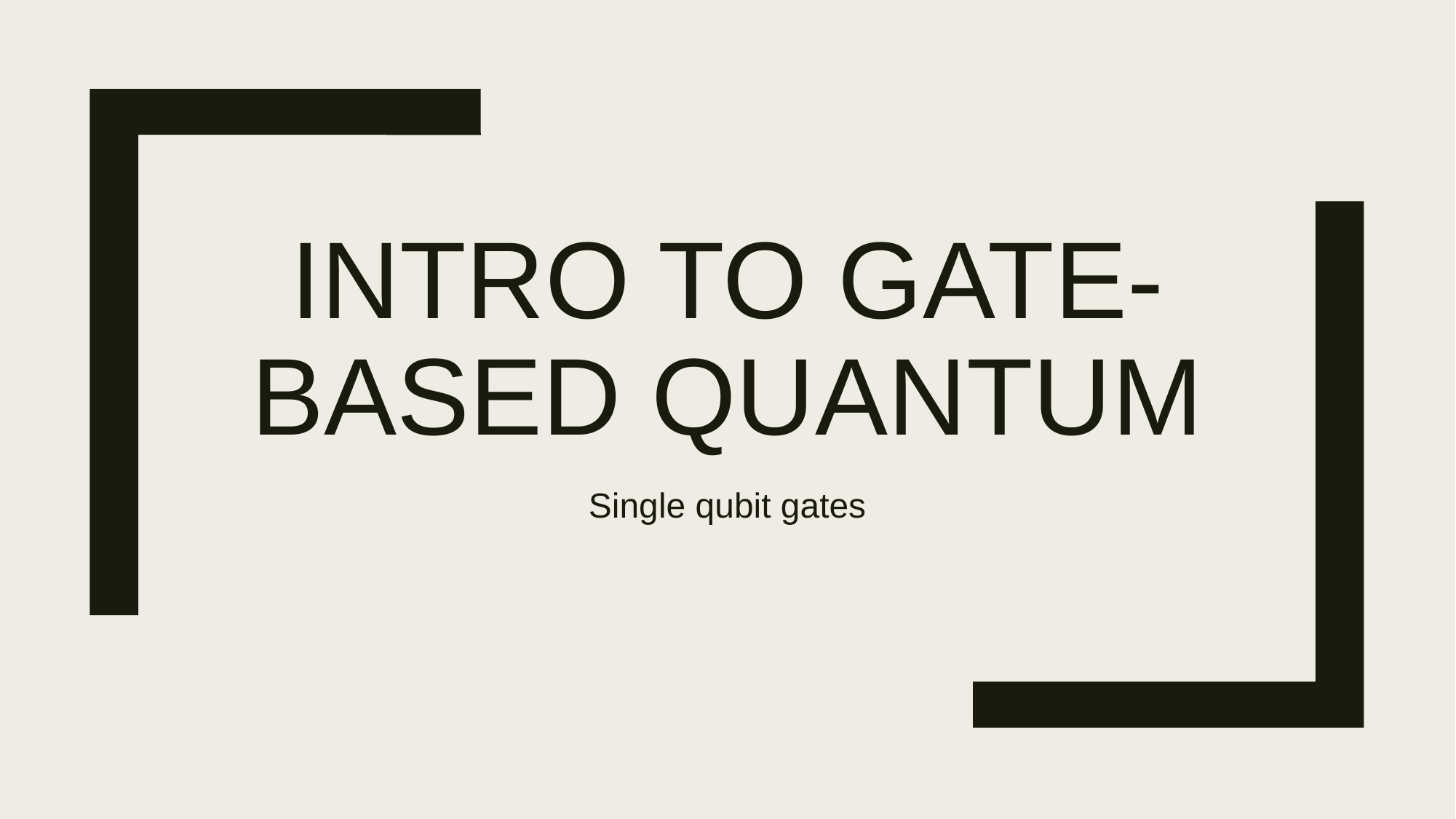

# Intro to gate-based quantum
Single qubit gates